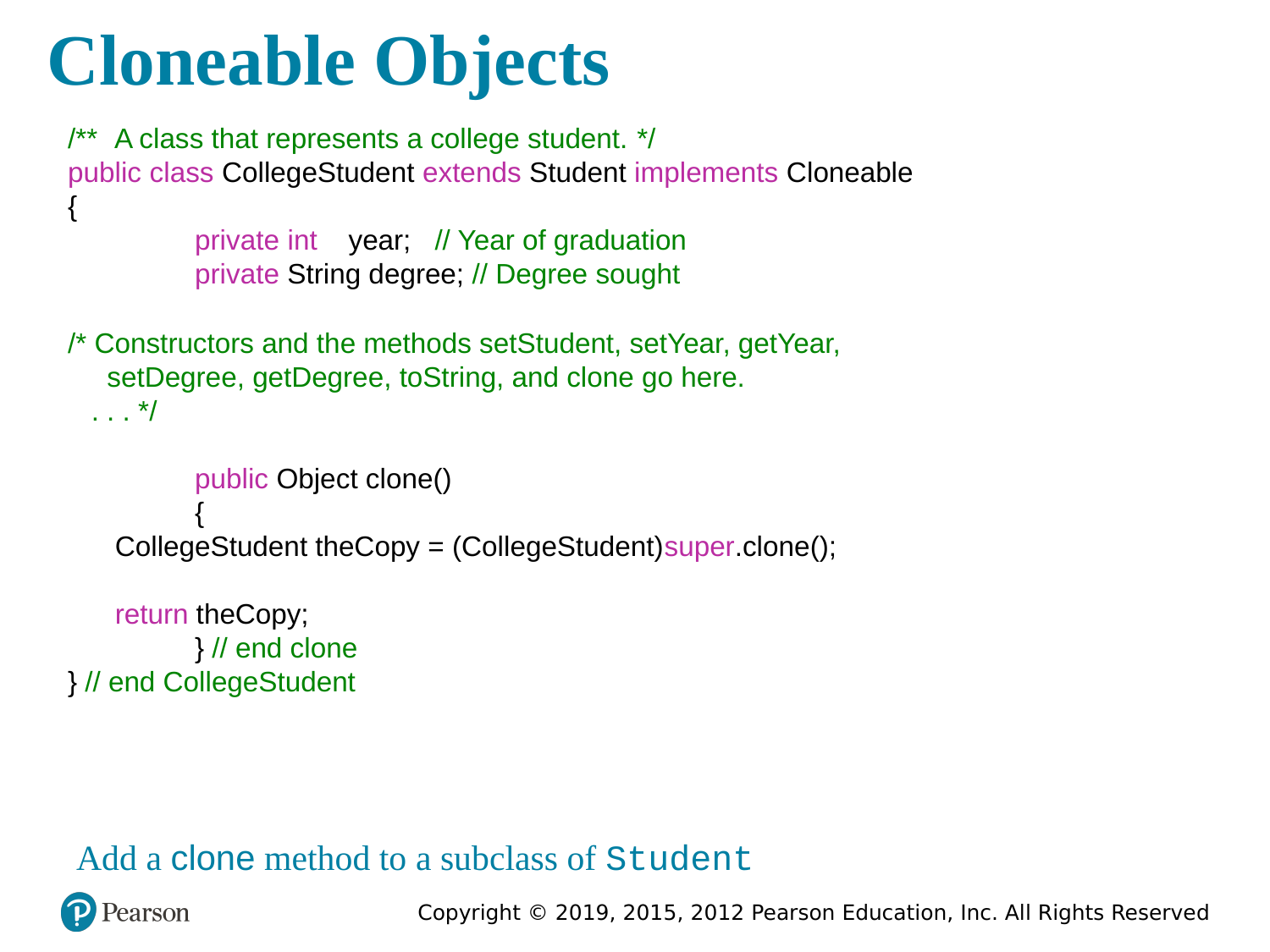

# Cloneable Objects
/**  A class that represents a college student. */
public class CollegeStudent extends Student implements Cloneable
{
	private int    year;   // Year of graduation
	private String degree; // Degree sought

/* Constructors and the methods setStudent, setYear, getYear,
     setDegree, getDegree, toString, and clone go here.
   . . . */

	public Object clone()
	{
      CollegeStudent theCopy = (CollegeStudent)super.clone();

      return theCopy;
	} // end clone
} // end CollegeStudent
Add a clone method to a subclass of Student